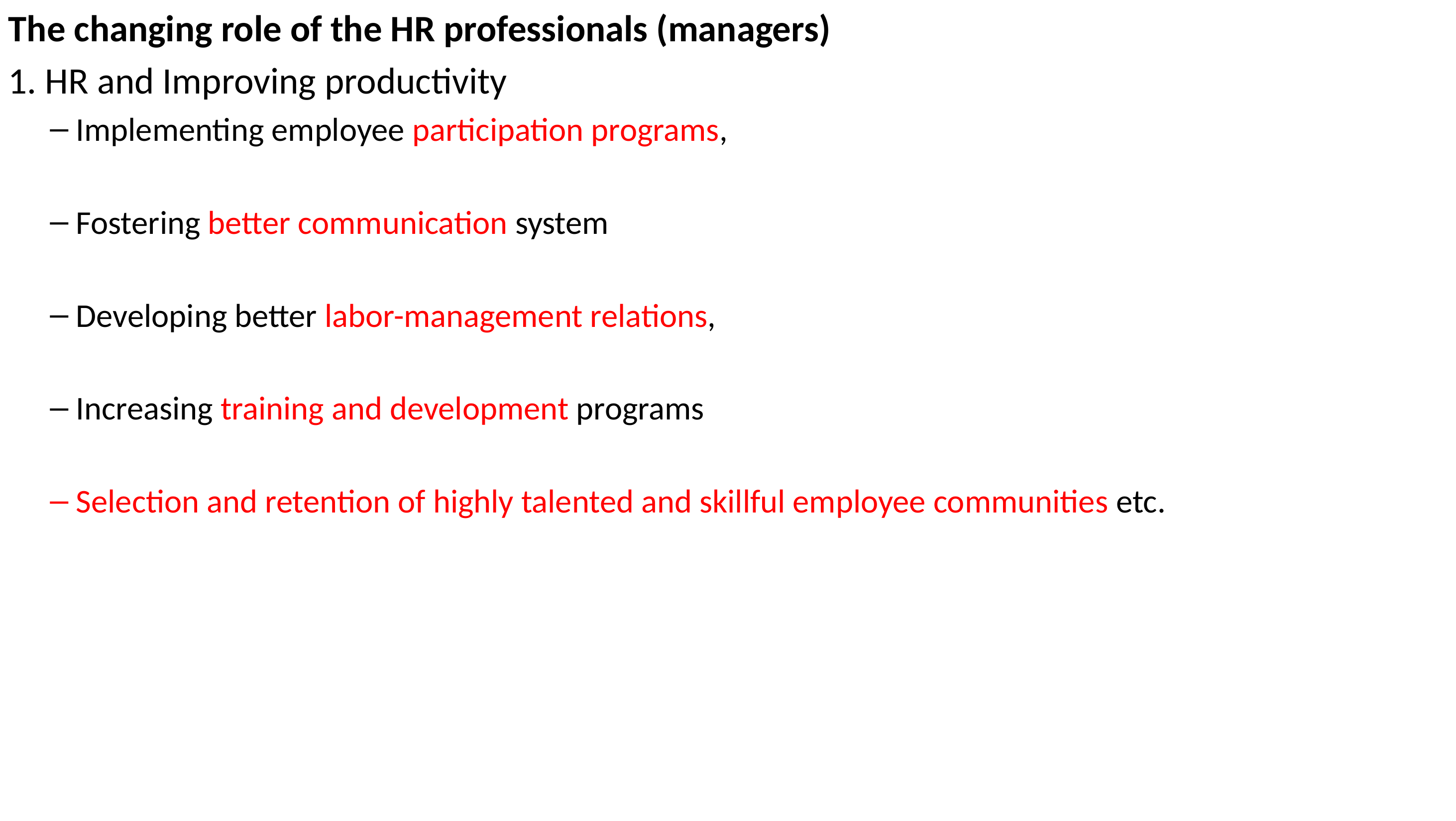

The changing role of the HR professionals (managers)
1. HR and Improving productivity
Implementing employee participation programs,

Fostering better communication system

Developing better labor-management relations,

Increasing training and development programs

Selection and retention of highly talented and skillful employee communities etc.